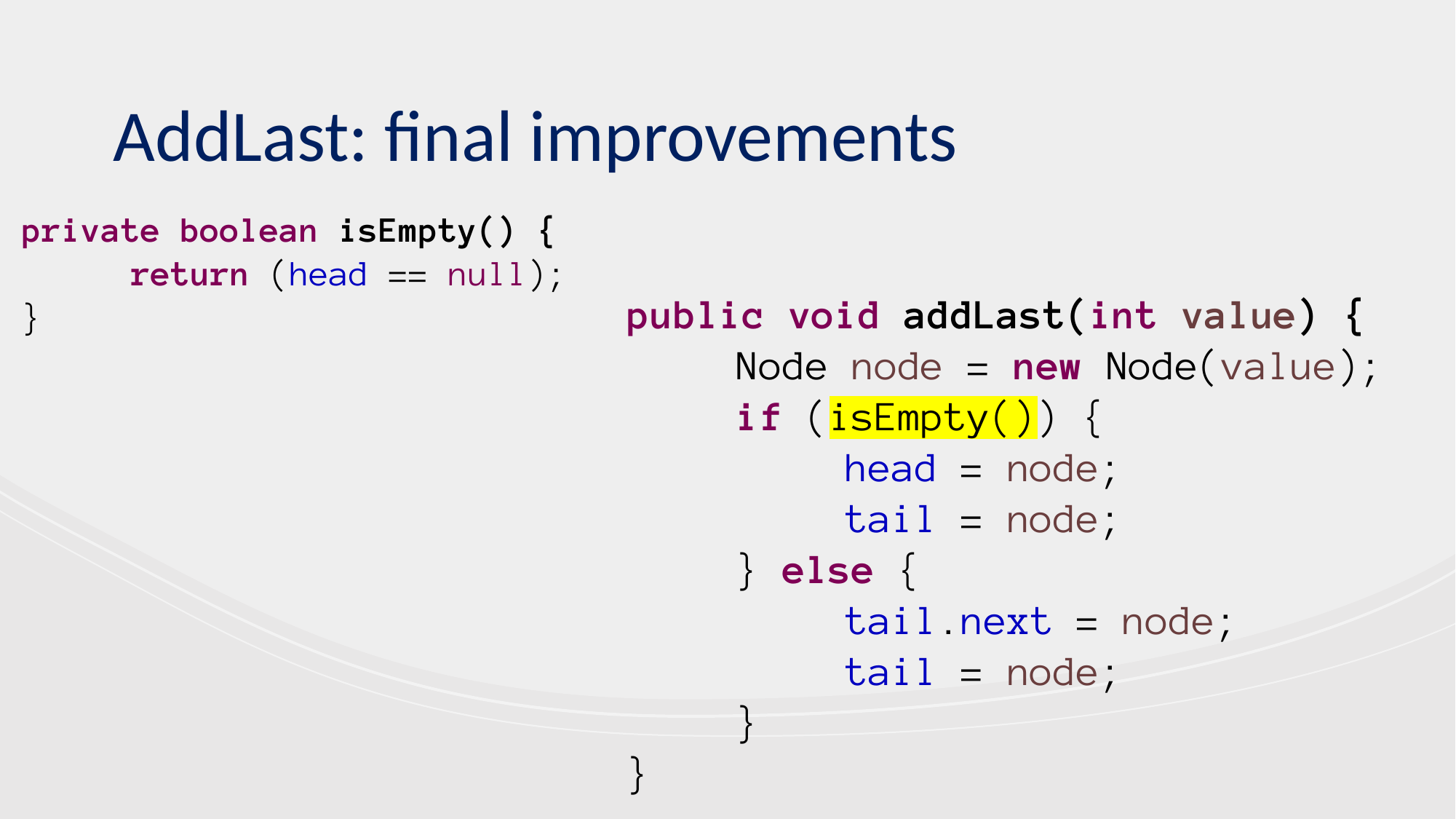

AddLast: final improvements
private boolean isEmpty() {
	return (head == null);
}
public void addLast(int value) {
	Node node = new Node(value);
	if (isEmpty()) {
		head = node;
		tail = node;
	} else {
		tail.next = node;
		tail = node;
	}
}